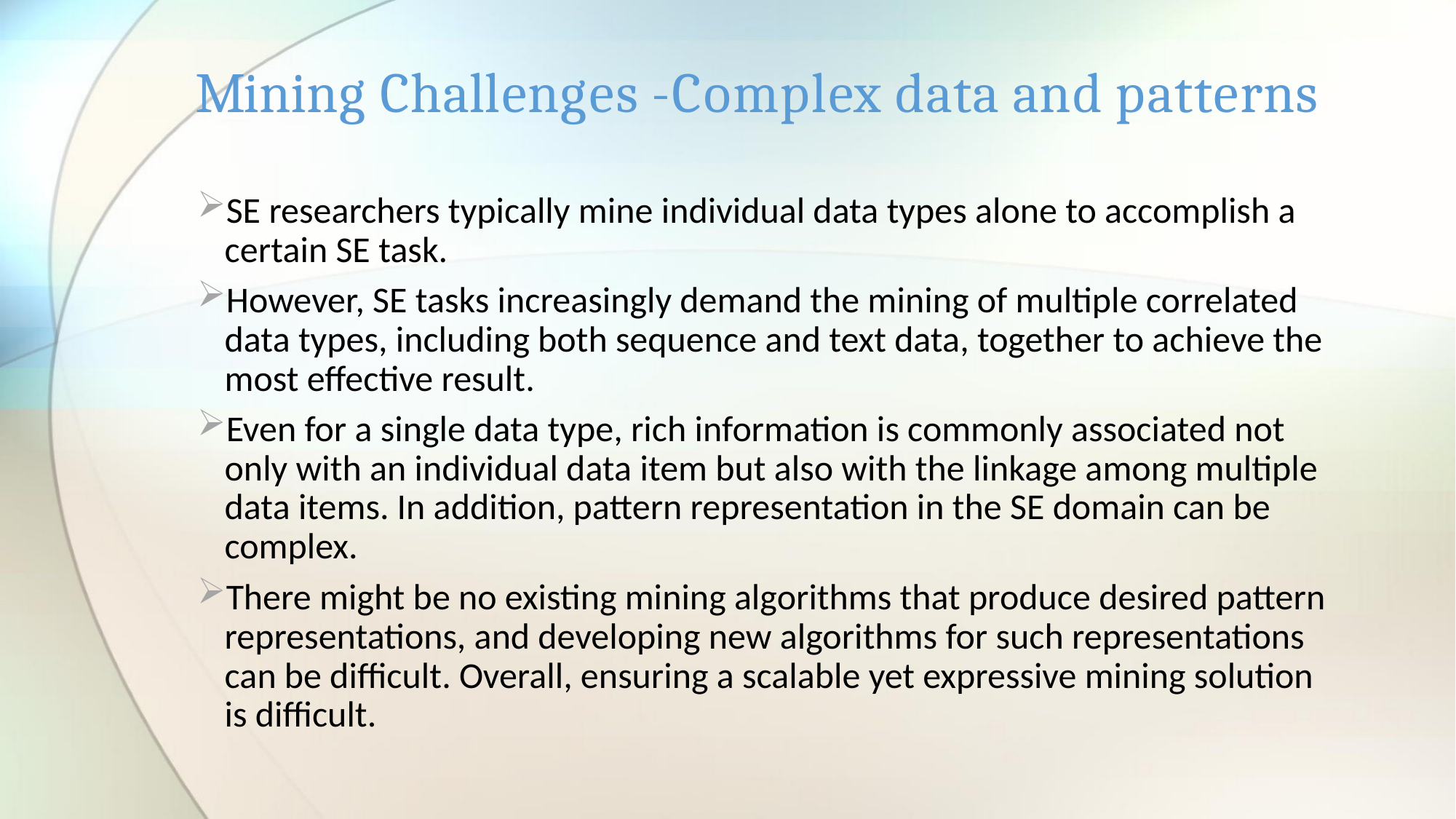

# Mining Challenges -Complex data and patterns
SE researchers typically mine individual data types alone to accomplish a certain SE task.
However, SE tasks increasingly demand the mining of multiple correlated data types, including both sequence and text data, together to achieve the most effective result.
Even for a single data type, rich information is commonly associated not only with an individual data item but also with the linkage among multiple data items. In addition, pattern representation in the SE domain can be complex.
There might be no existing mining algorithms that produce desired pattern representations, and developing new algorithms for such representations can be difficult. Overall, ensuring a scalable yet expressive mining solution is difficult.